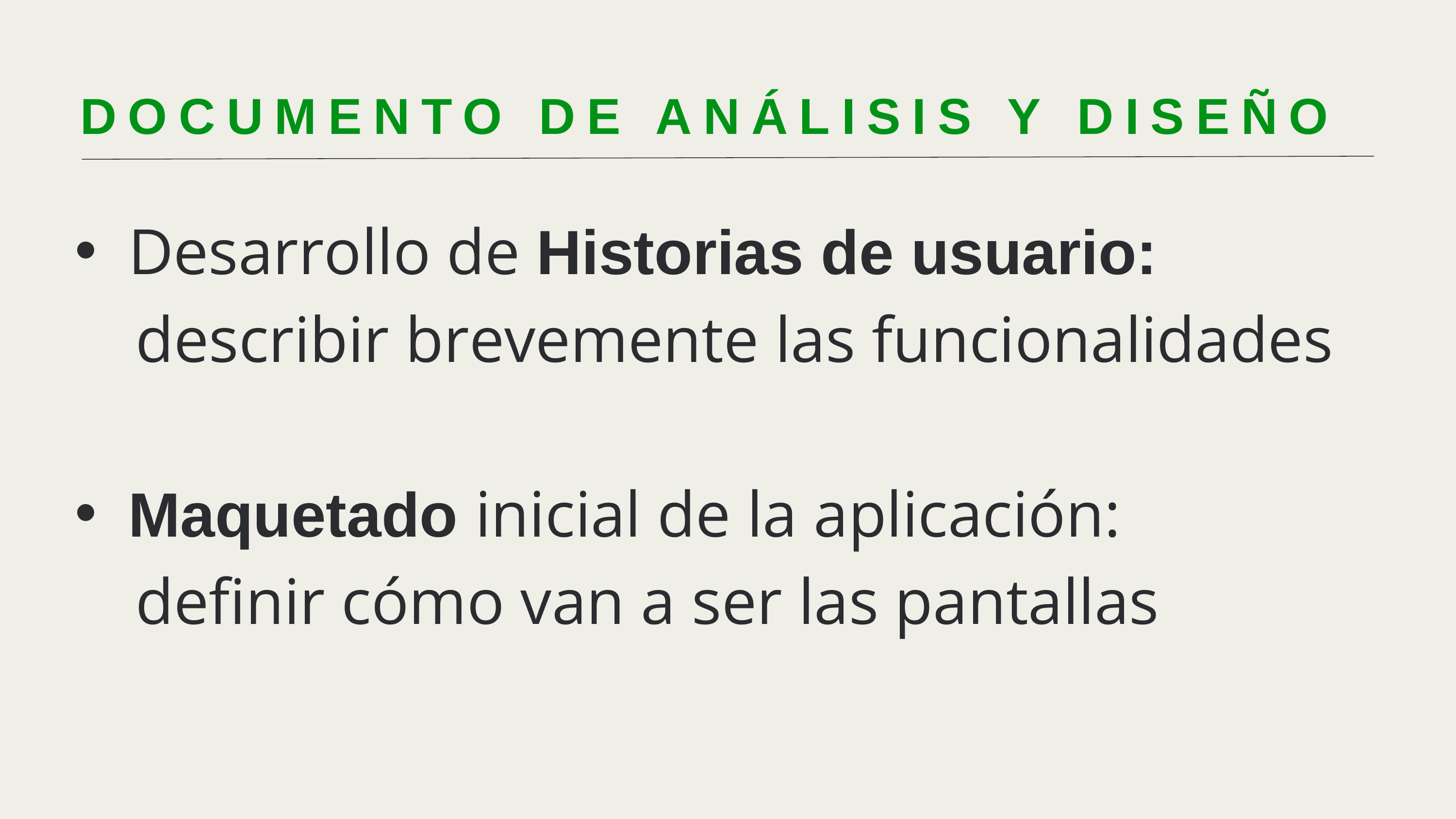

DOCUMENTO DE ANÁLISIS Y DISEÑO

Desarrollo de Historias de usuario:
       describir brevemente las funcionalidades

Maquetado inicial de la aplicación:
       definir cómo van a ser las pantallas